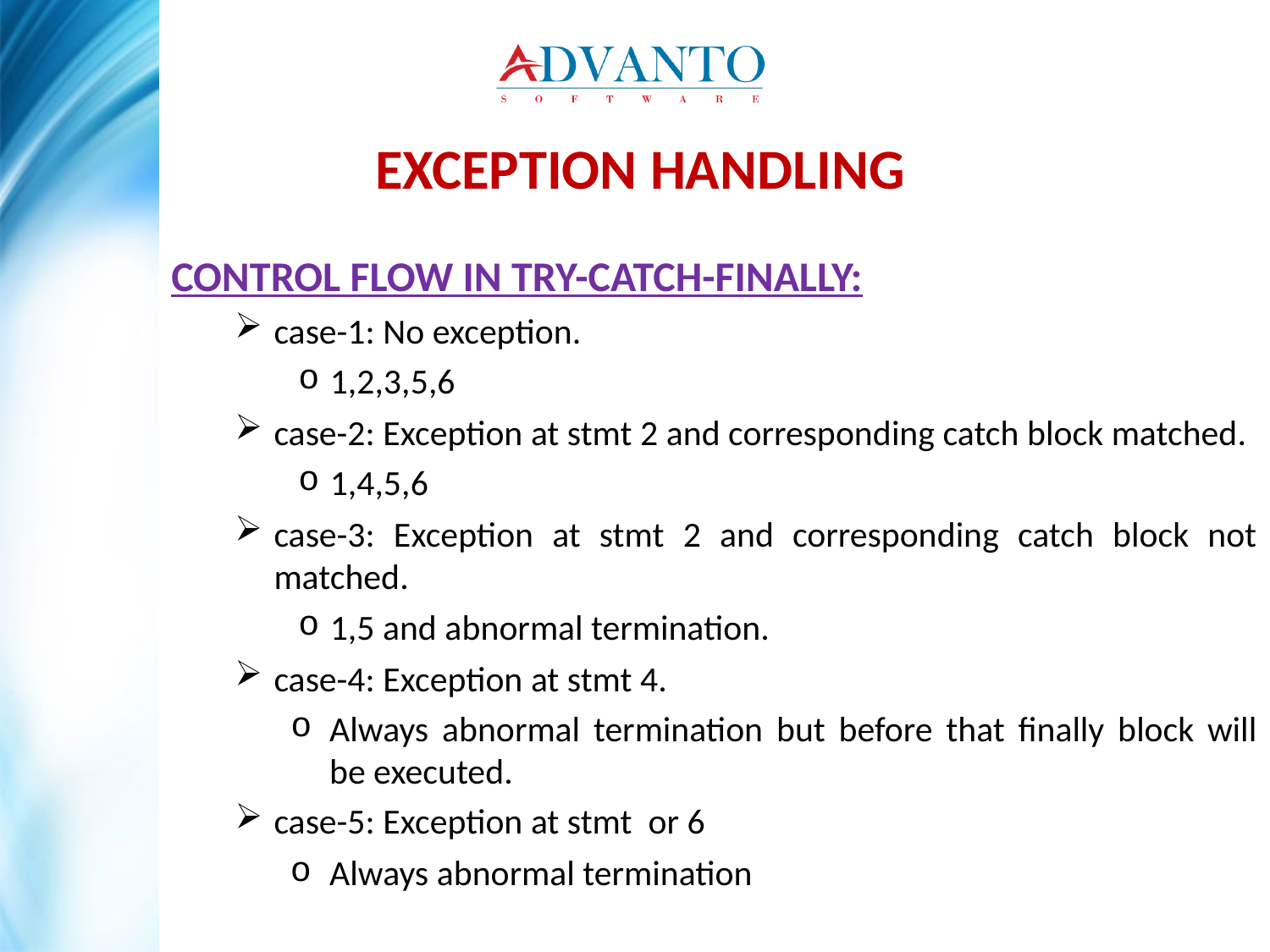

Exception Handling
Control flow in try-catch-finally:
case-1: No exception.
1,2,3,5,6
case-2: Exception at stmt 2 and corresponding catch block matched.
1,4,5,6
case-3: Exception at stmt 2 and corresponding catch block not matched.
1,5 and abnormal termination.
case-4: Exception at stmt 4.
Always abnormal termination but before that finally block will be executed.
case-5: Exception at stmt  or 6
Always abnormal termination